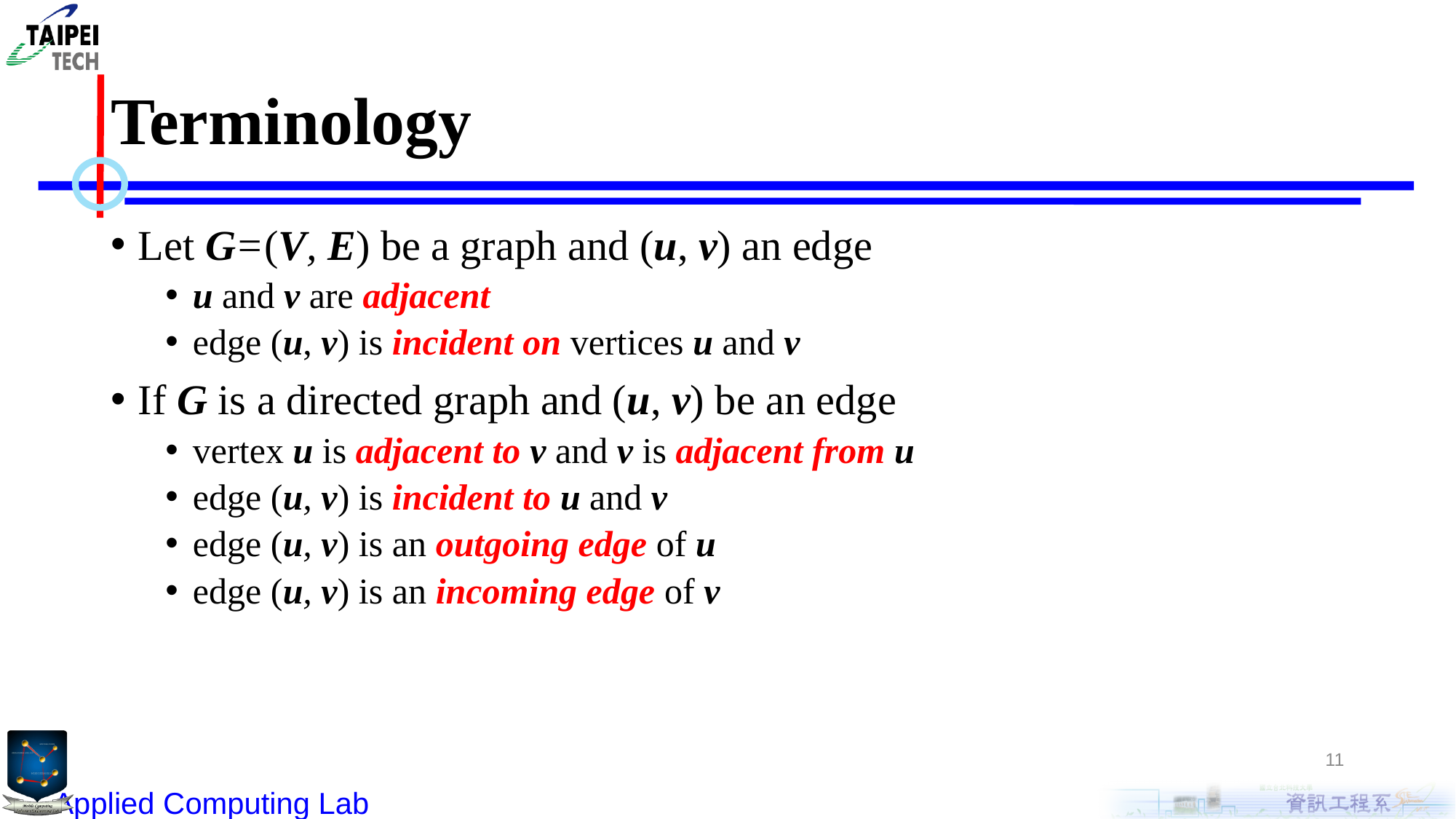

# Terminology
Let G=(V, E) be a graph and (u, v) an edge
u and v are adjacent
edge (u, v) is incident on vertices u and v
If G is a directed graph and (u, v) be an edge
vertex u is adjacent to v and v is adjacent from u
edge (u, v) is incident to u and v
edge (u, v) is an outgoing edge of u
edge (u, v) is an incoming edge of v
11